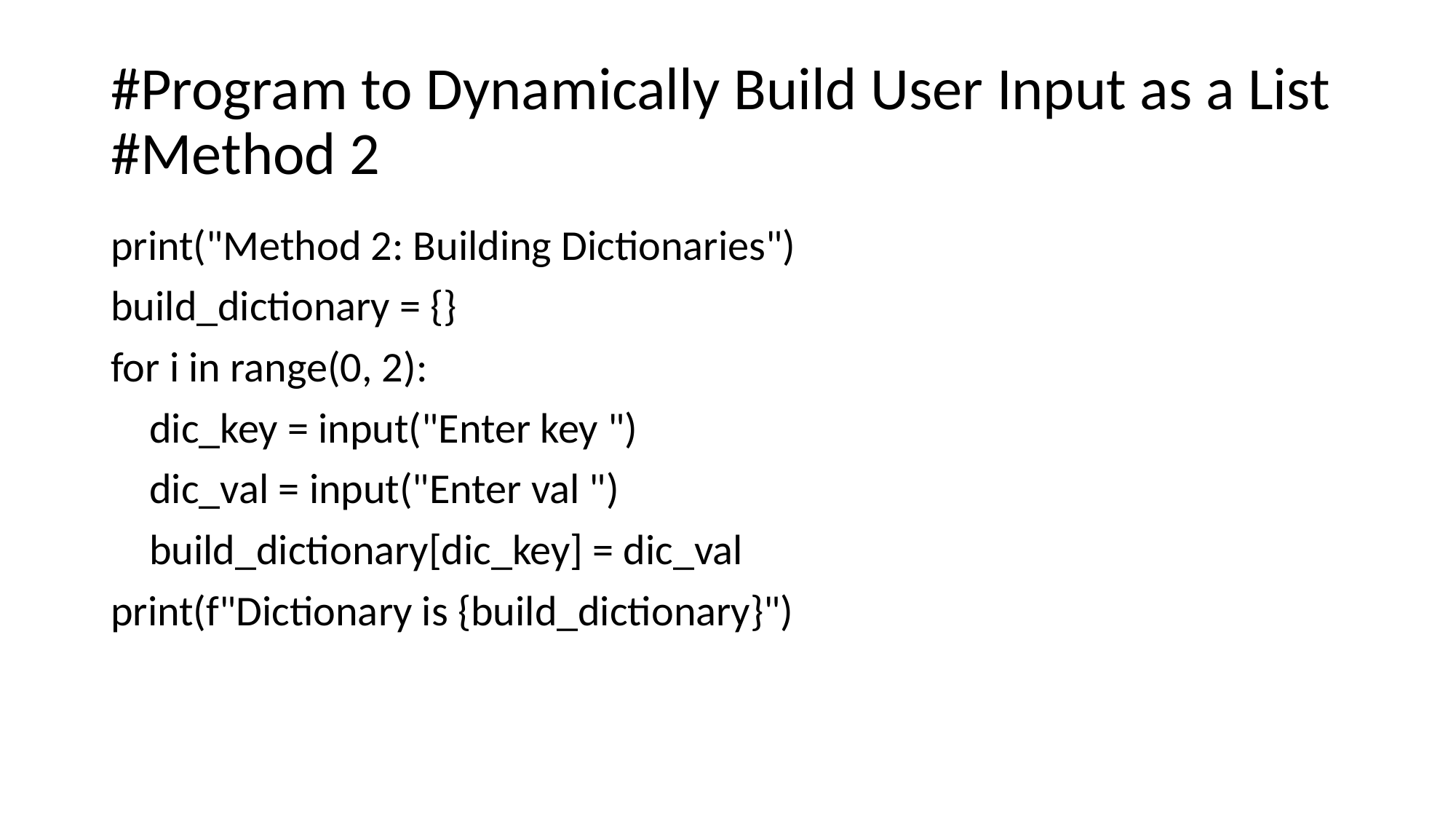

# #Program to Dynamically Build User Input as a List #Method 2
print("Method 2: Building Dictionaries")
build_dictionary = {}
for i in range(0, 2):
    dic_key = input("Enter key ")
    dic_val = input("Enter val ")
    build_dictionary[dic_key] = dic_val
print(f"Dictionary is {build_dictionary}")